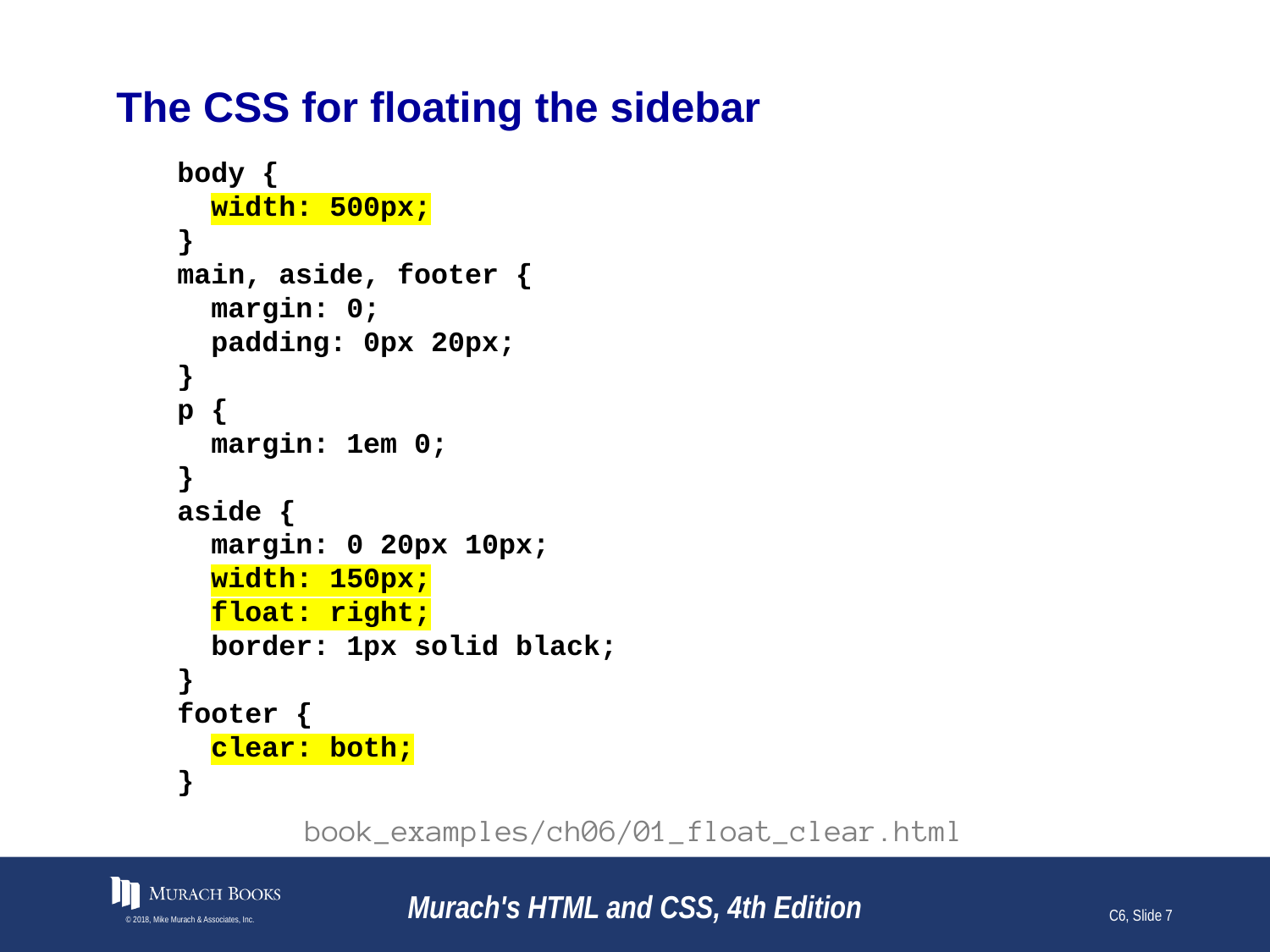

# The CSS for floating the sidebar
body {
  width: 500px;
}
main, aside, footer {
  margin: 0;
  padding: 0px 20px;
}
p {
  margin: 1em 0;
}
aside {
  margin: 0 20px 10px;
  width: 150px;
  float: right;
  border: 1px solid black;
}
footer {
  clear: both;
}

book_examples/ch06/01_float_clear.html
© 2018, Mike Murach & Associates, Inc.
Murach's HTML and CSS, 4th Edition

C6, Slide 7